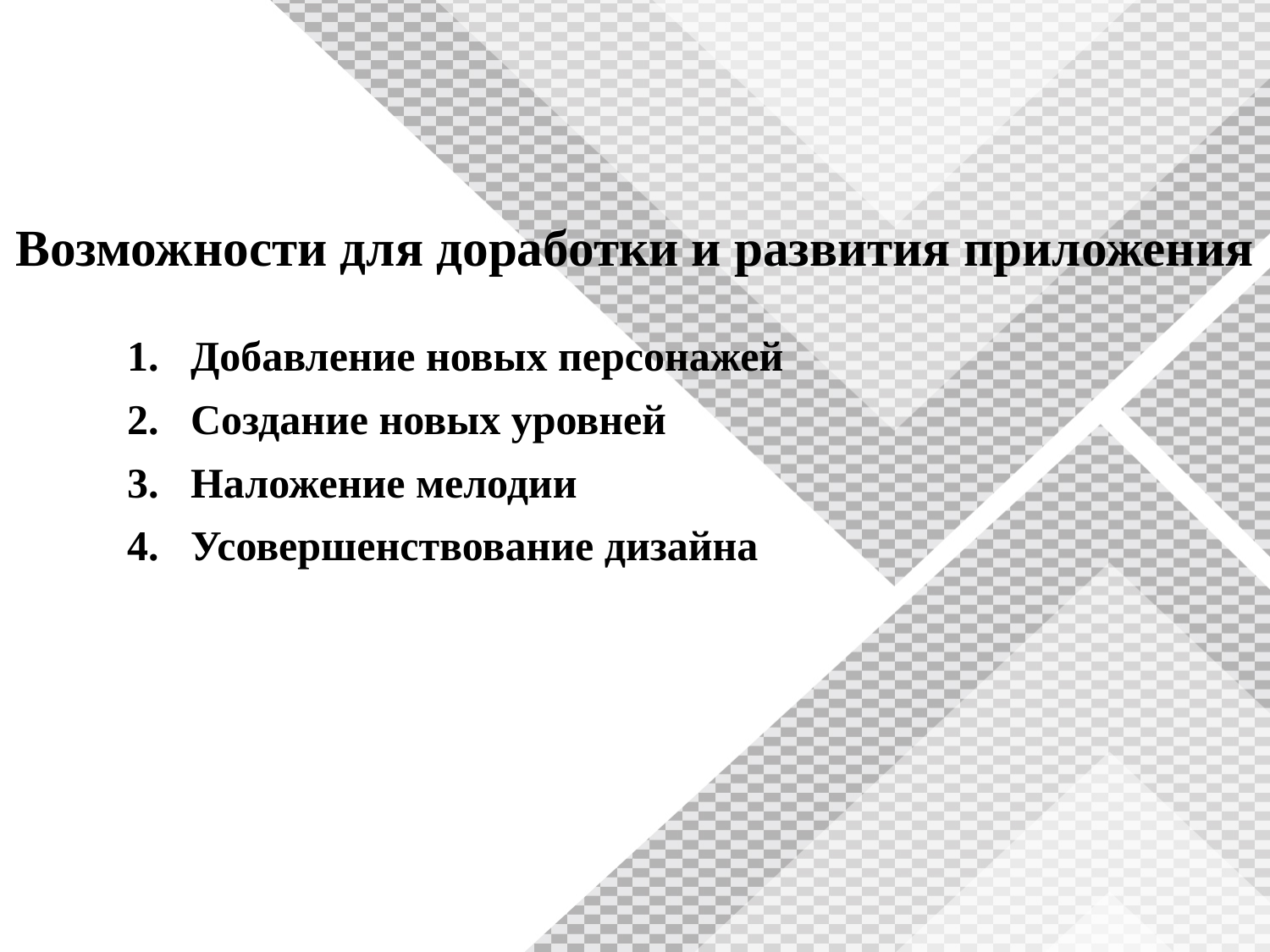

# Возможности для доработки и развития приложения
Добавление новых персонажей
Создание новых уровней
Наложение мелодии
Усовершенствование дизайна